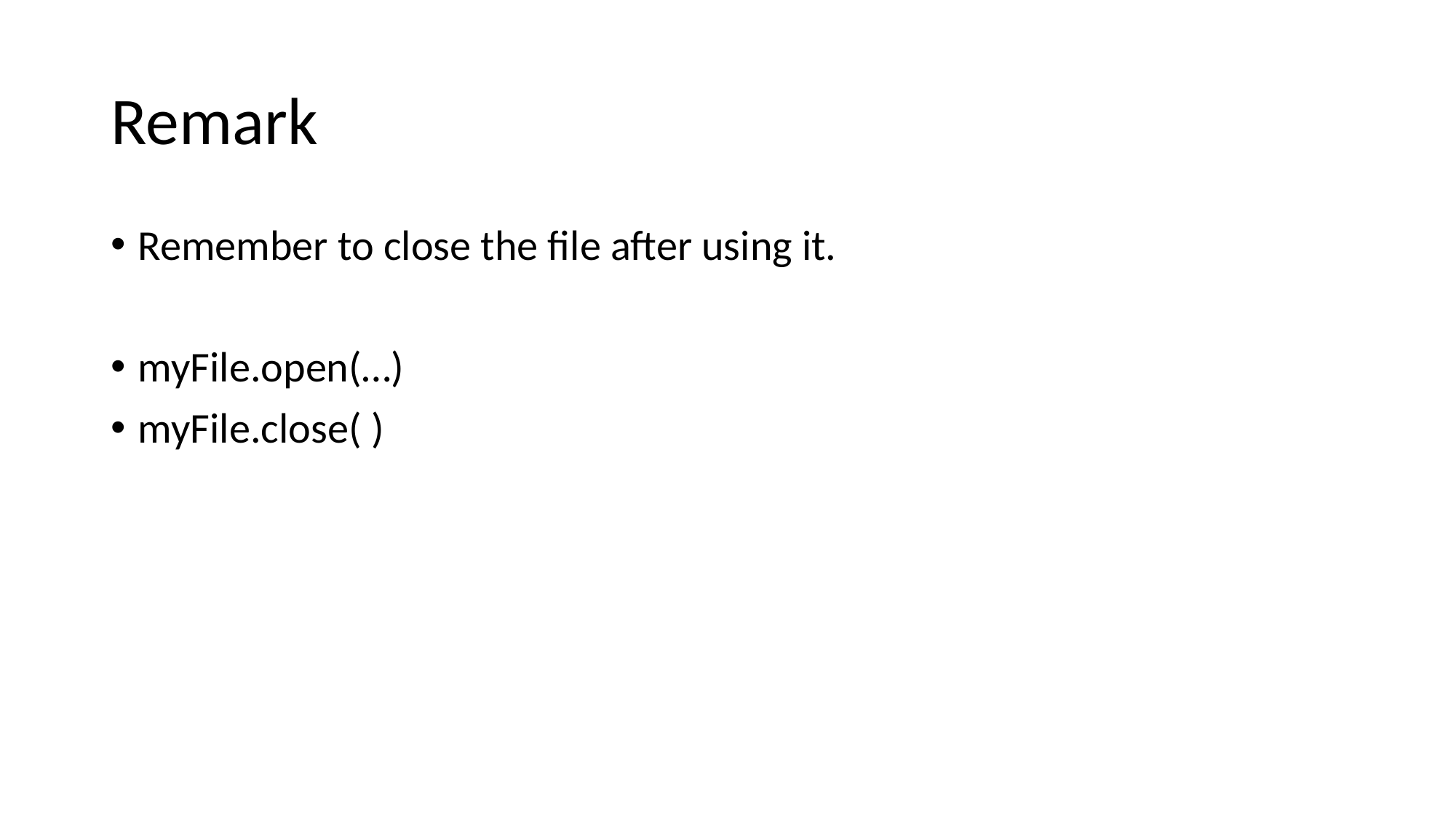

# Remark
Remember to close the file after using it.

myFile.open(…)
myFile.close( )